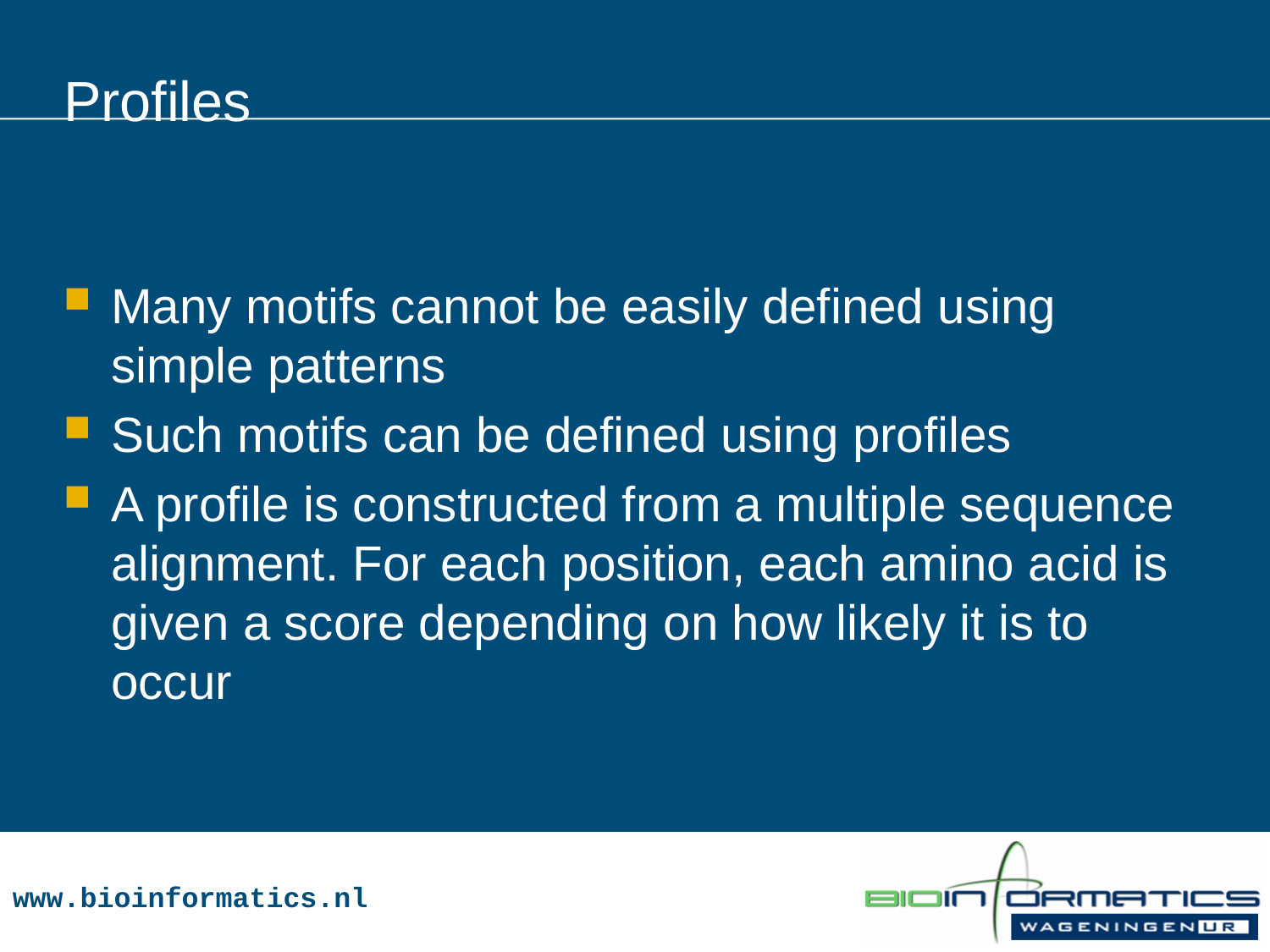

# Profiles
Many motifs cannot be easily defined using simple patterns
Such motifs can be defined using profiles
A profile is constructed from a multiple sequence alignment. For each position, each amino acid is given a score depending on how likely it is to occur